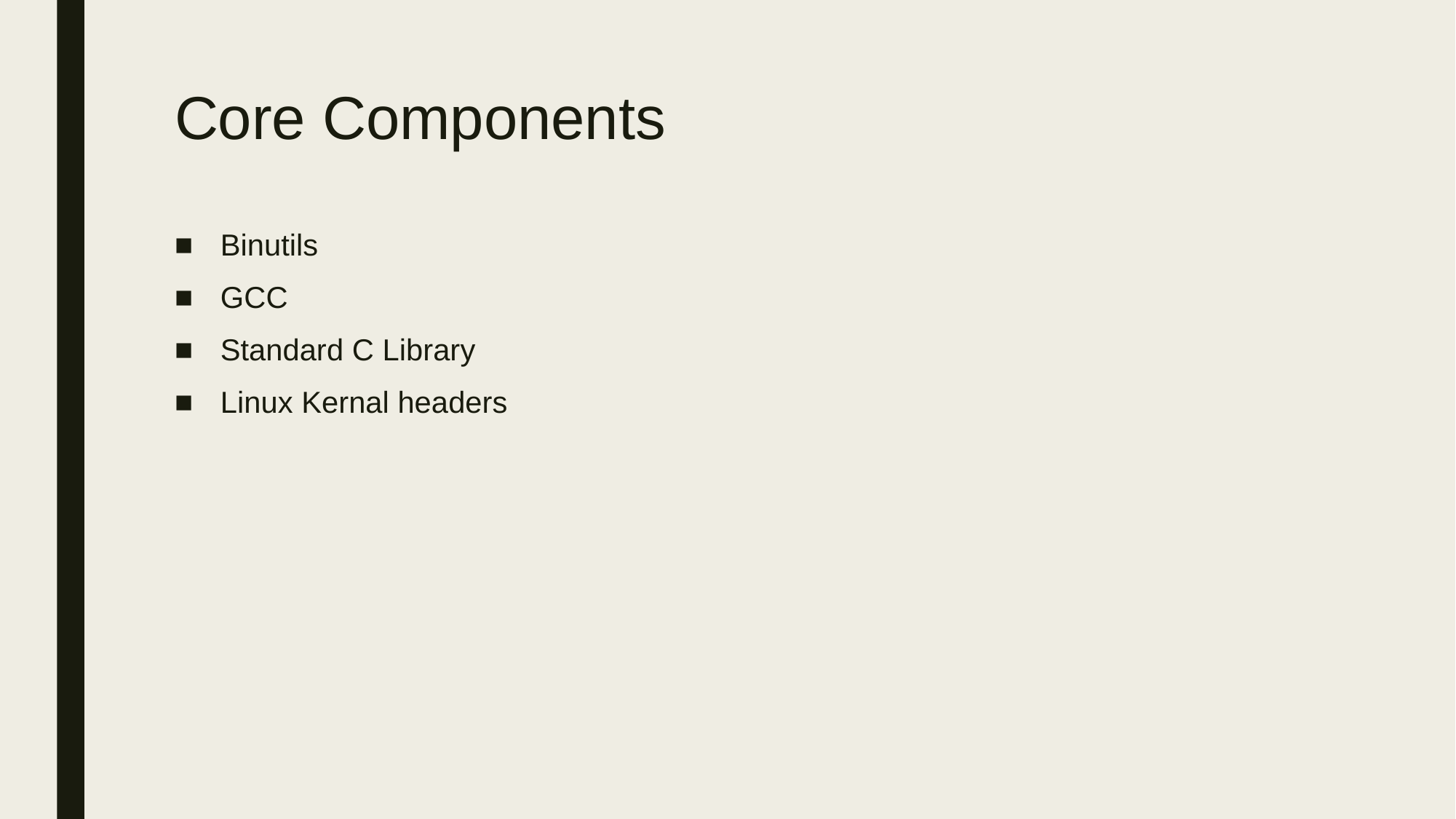

# Core Components
Binutils
GCC
Standard C Library
Linux Kernal headers